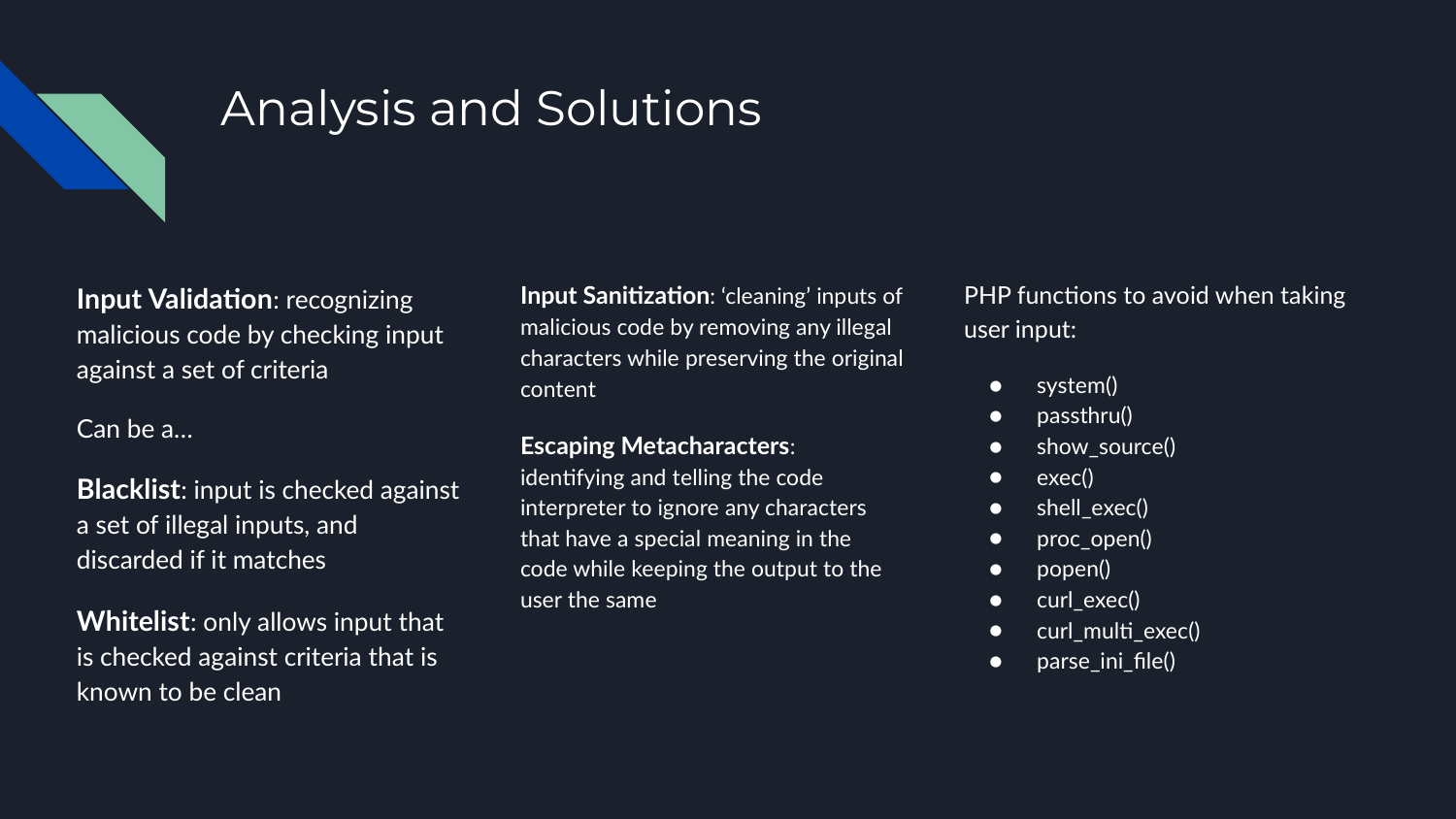

# Analysis and Solutions
Input Validation: recognizing malicious code by checking input against a set of criteria
Can be a…
Blacklist: input is checked against a set of illegal inputs, and discarded if it matches
Whitelist: only allows input that is checked against criteria that is known to be clean

Input Sanitization: ‘cleaning’ inputs of malicious code by removing any illegal characters while preserving the original content
Escaping Metacharacters: identifying and telling the code interpreter to ignore any characters that have a special meaning in the code while keeping the output to the user the same

PHP functions to avoid when taking user input:
system()
passthru()
show_source()
exec()
shell_exec()
proc_open()
popen()
curl_exec()
curl_multi_exec()
parse_ini_file()